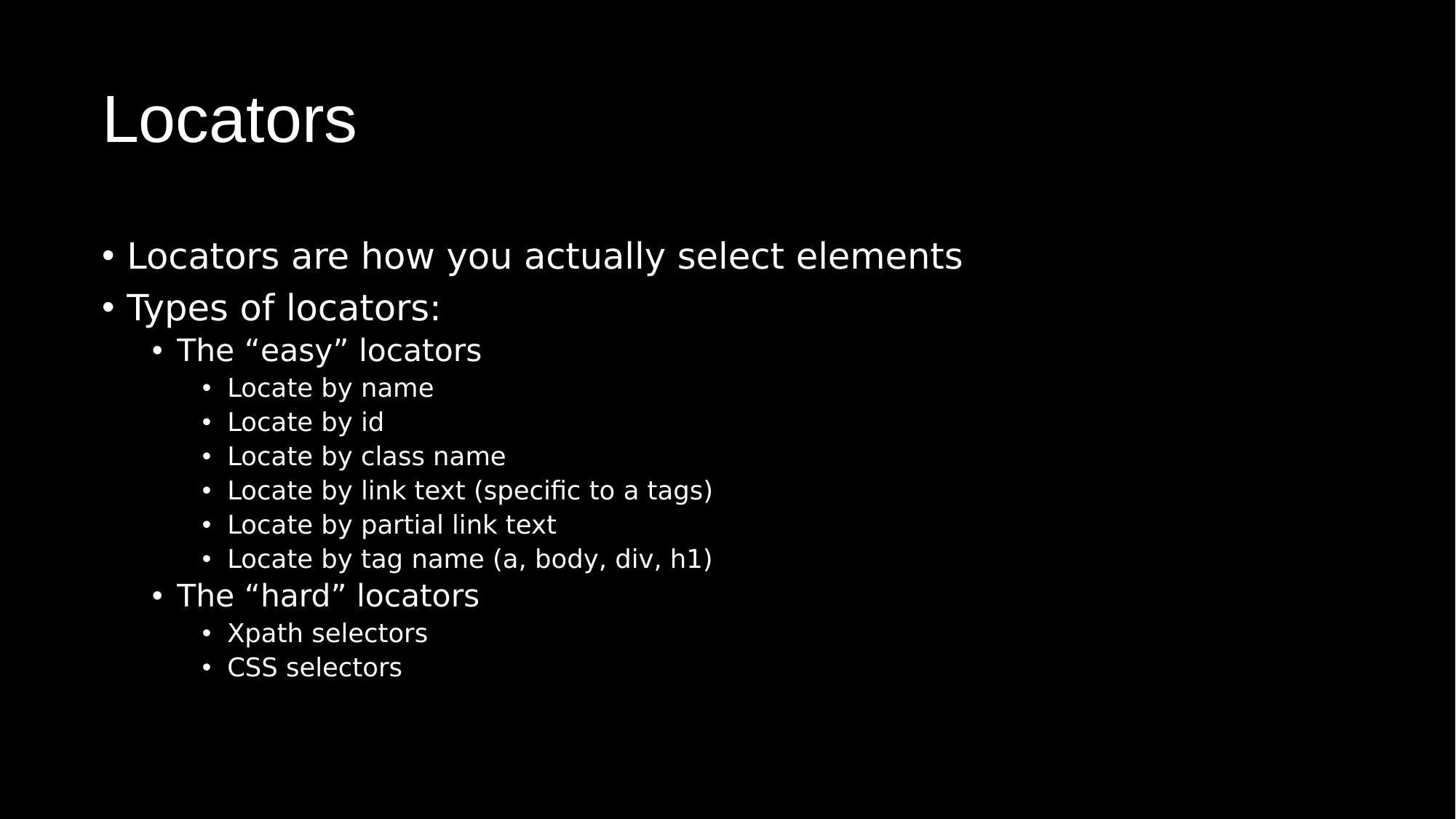

# Locators
Locators are how you actually select elements
Types of locators:
The “easy” locators
Locate by name
Locate by id
Locate by class name
Locate by link text (specific to a tags)
Locate by partial link text
Locate by tag name (a, body, div, h1)
The “hard” locators
Xpath selectors
CSS selectors